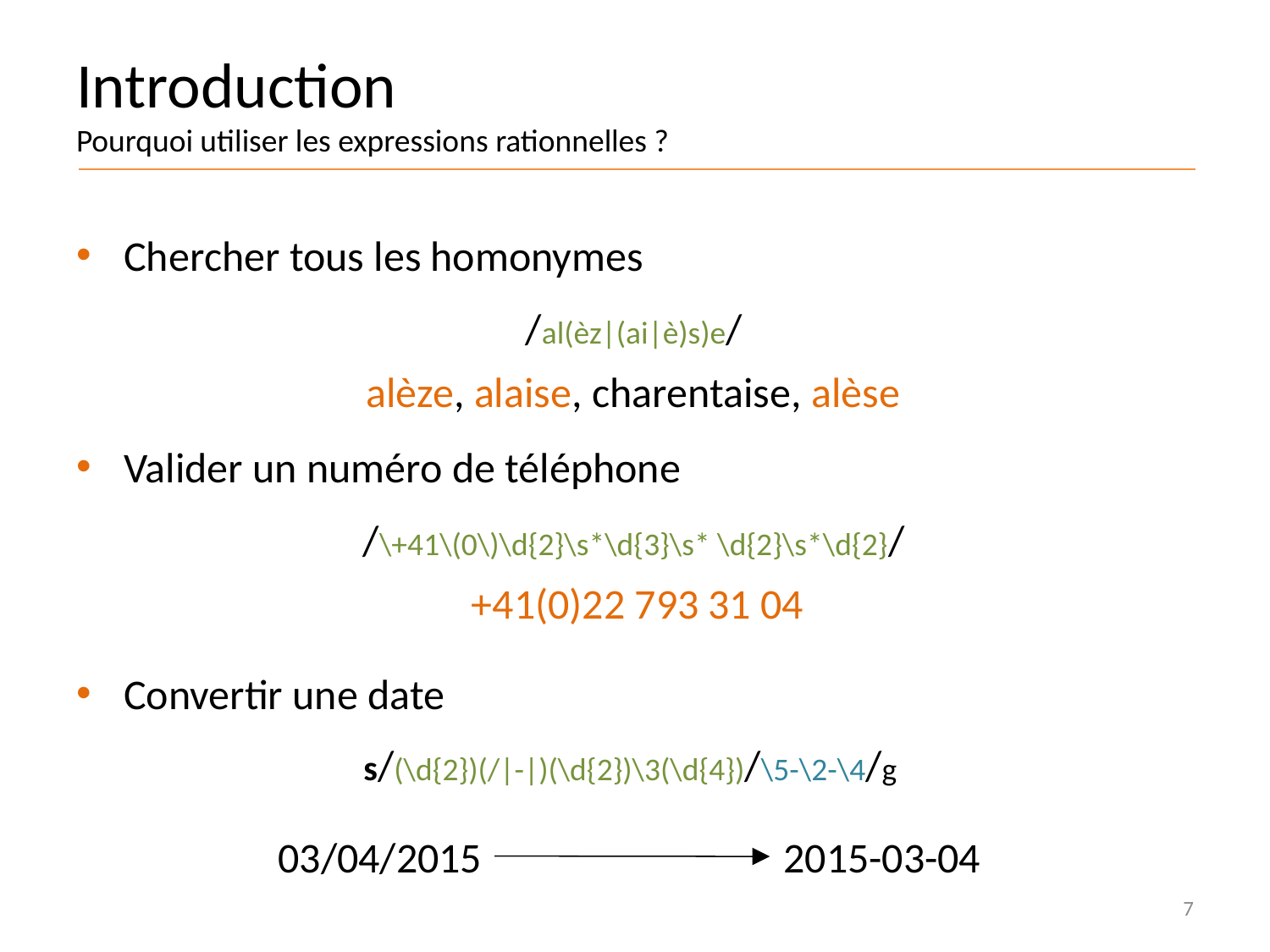

# Introduction Pourquoi utiliser les expressions rationnelles ?
Chercher tous les homonymes
/al(èz|(ai|è)s)e/
alèze, alaise, charentaise, alèse
Valider un numéro de téléphone
/\+41\(0\)\d{2}\s*\d{3}\s* \d{2}\s*\d{2}/
+41(0)22 793 31 04
Convertir une date
s/(\d{2})(/|-|)(\d{2})\3(\d{4})/\5-\2-\4/g
2015-03-04
03/04/2015
7